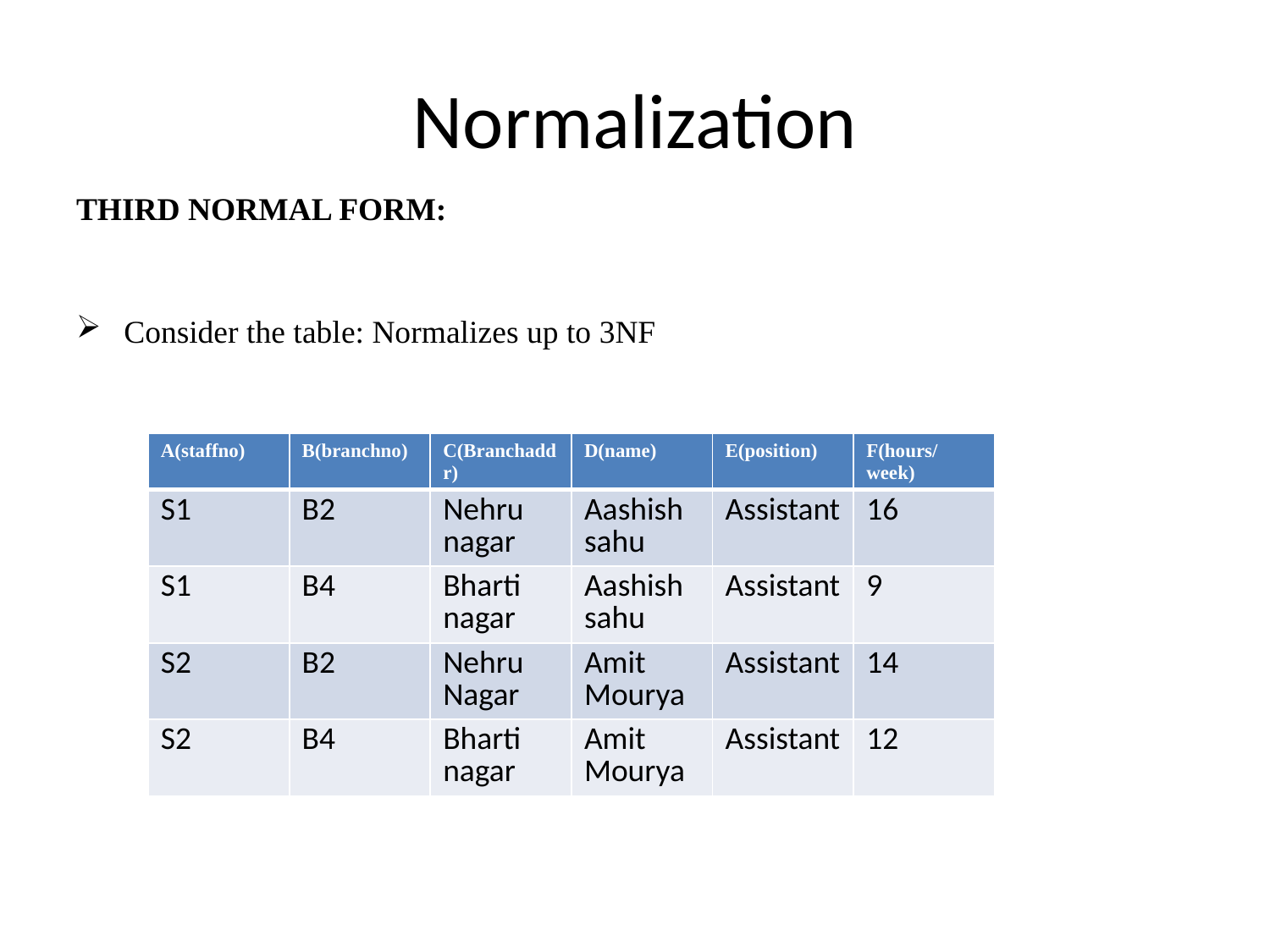

# Normalization

THIRD NORMAL FORM:

Consider the table: Normalizes up to 3NF
| A(staffno) | B(branchno) | C(Branchaddr) | D(name) | E(position) | F(hours/week) |
| --- | --- | --- | --- | --- | --- |
| S1 | B2 | Nehru nagar | Aashish sahu | Assistant | 16 |
| S1 | B4 | Bharti nagar | Aashish sahu | Assistant | 9 |
| S2 | B2 | Nehru Nagar | Amit Mourya | Assistant | 14 |
| S2 | B4 | Bharti nagar | Amit Mourya | Assistant | 12 |